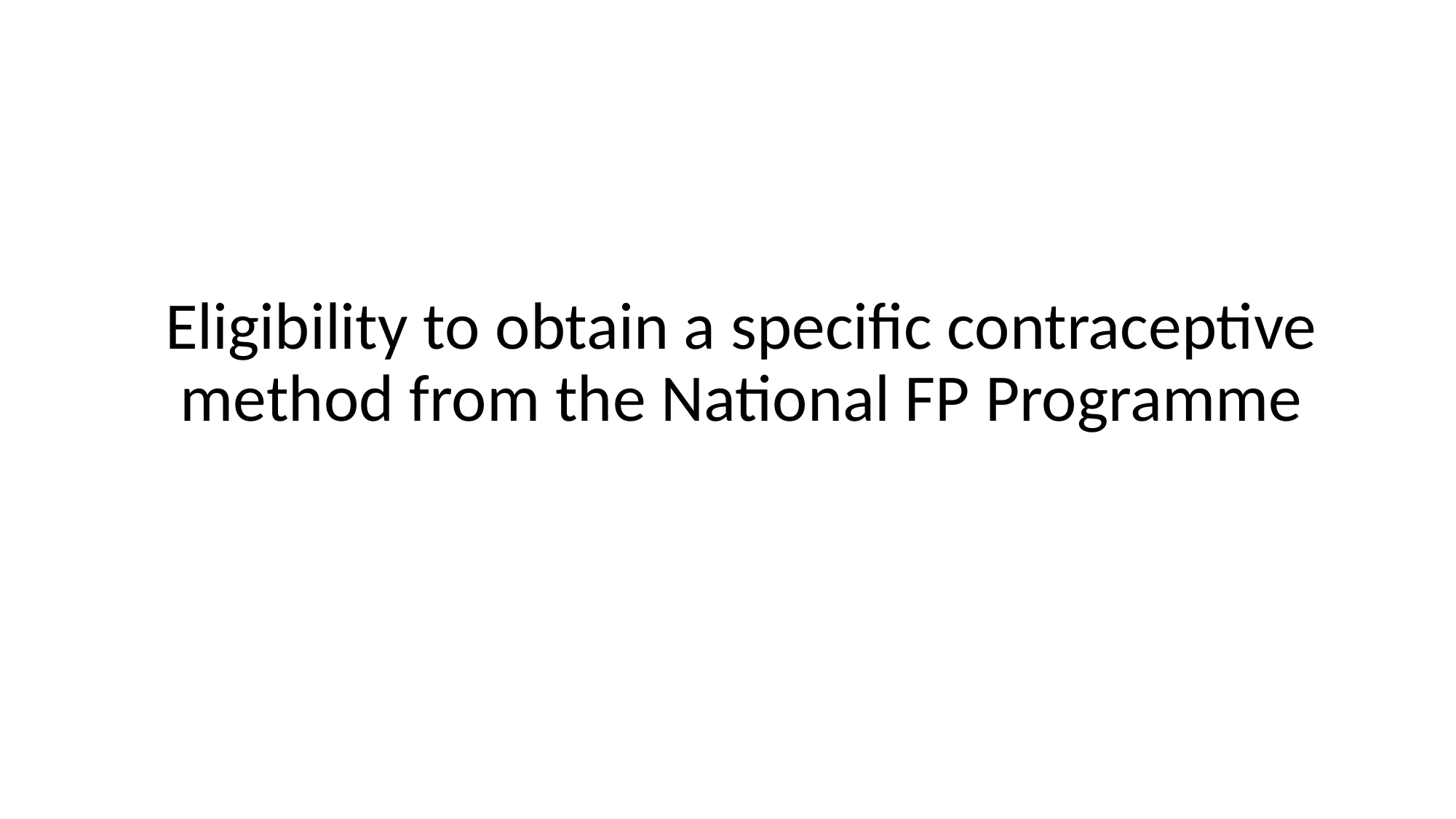

# Eligibility to obtain a specific contraceptive method from the National FP Programme